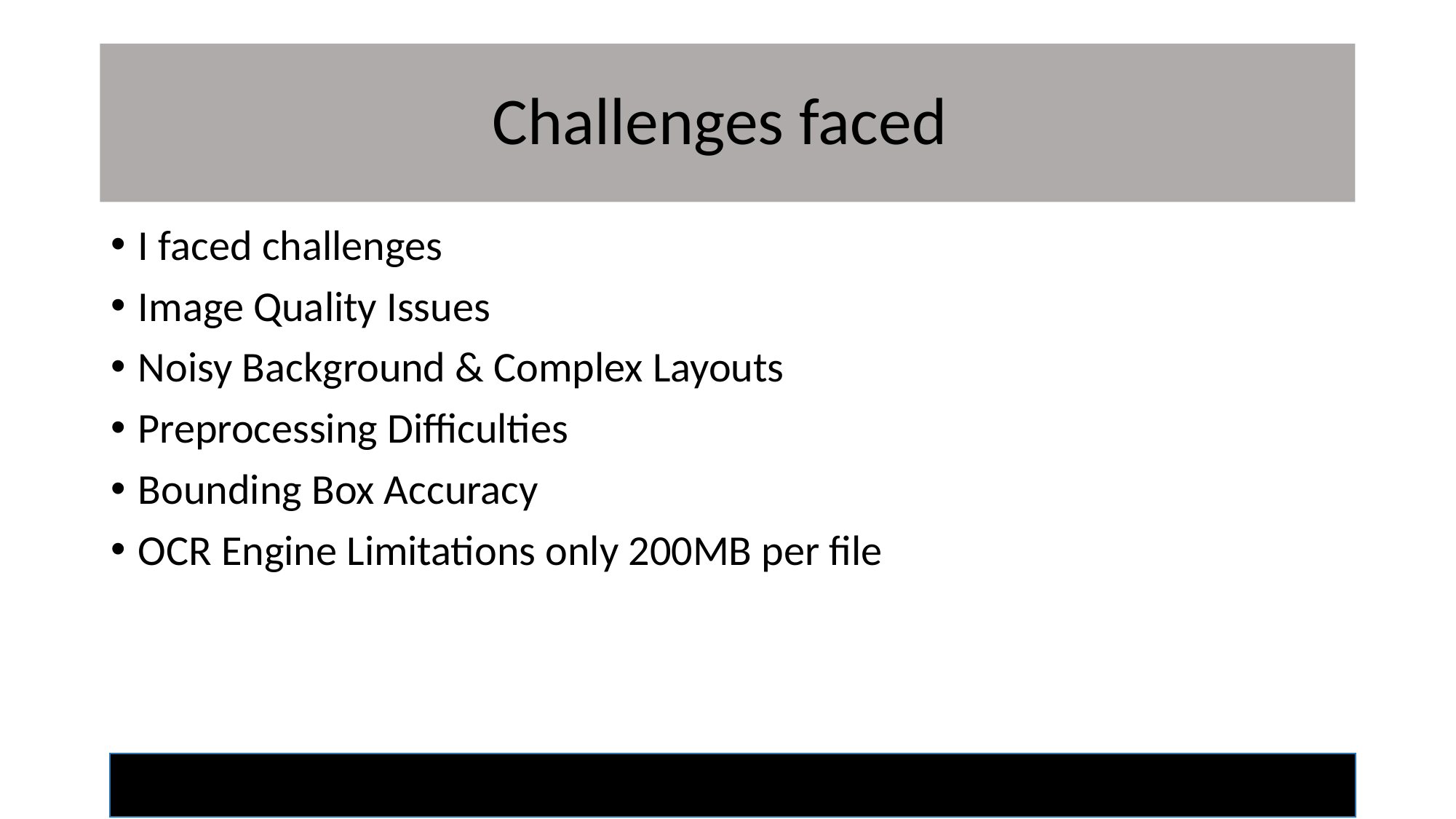

# Challenges faced
I faced challenges
Image Quality Issues
Noisy Background & Complex Layouts
Preprocessing Difficulties
Bounding Box Accuracy
OCR Engine Limitations only 200MB per file